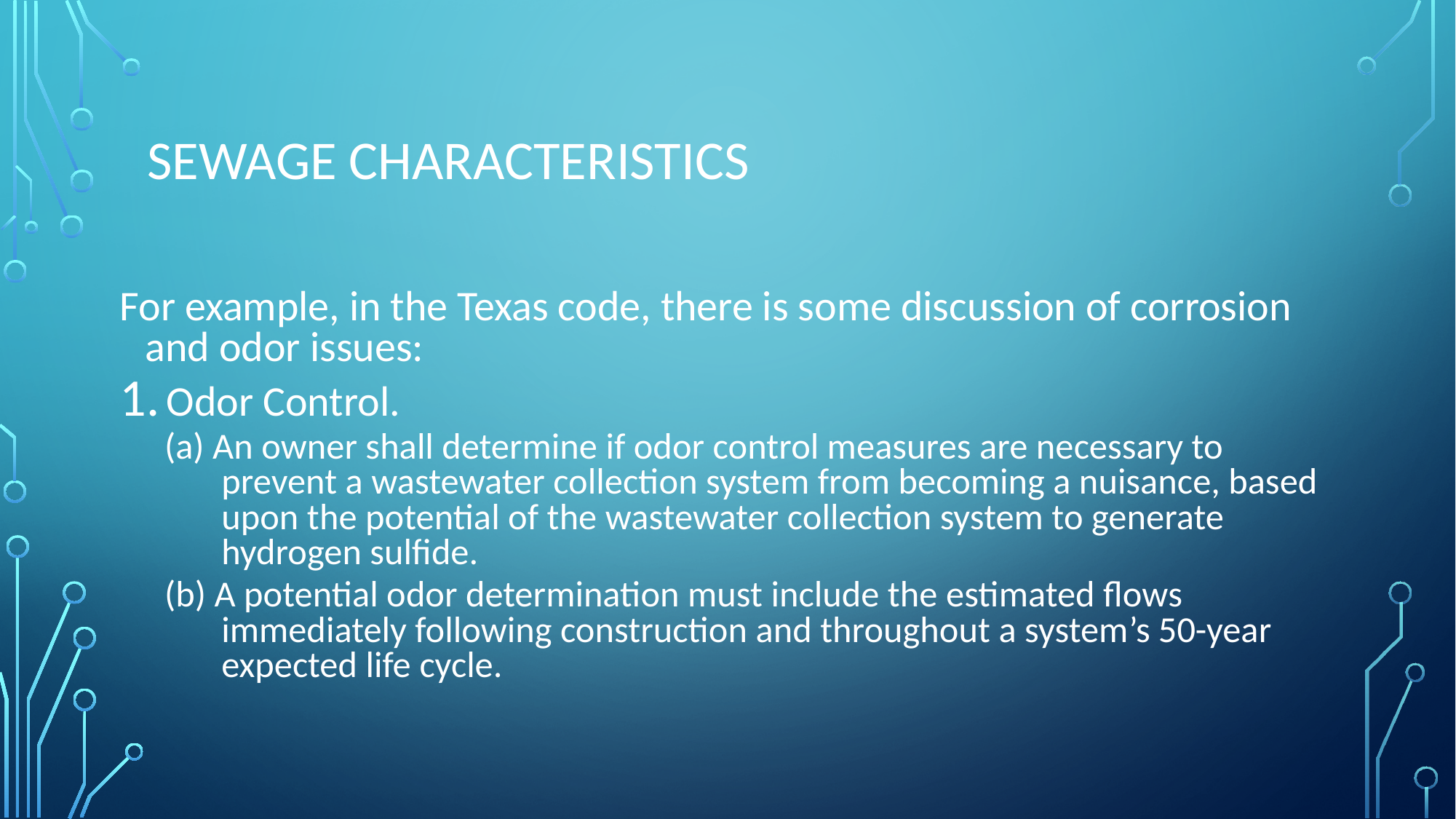

# Sewage Characteristics
For example, in the Texas code, there is some discussion of corrosion and odor issues:
 Odor Control.
(a) An owner shall determine if odor control measures are necessary to prevent a wastewater collection system from becoming a nuisance, based upon the potential of the wastewater collection system to generate hydrogen sulfide.
(b) A potential odor determination must include the estimated flows immediately following construction and throughout a system’s 50-year expected life cycle.